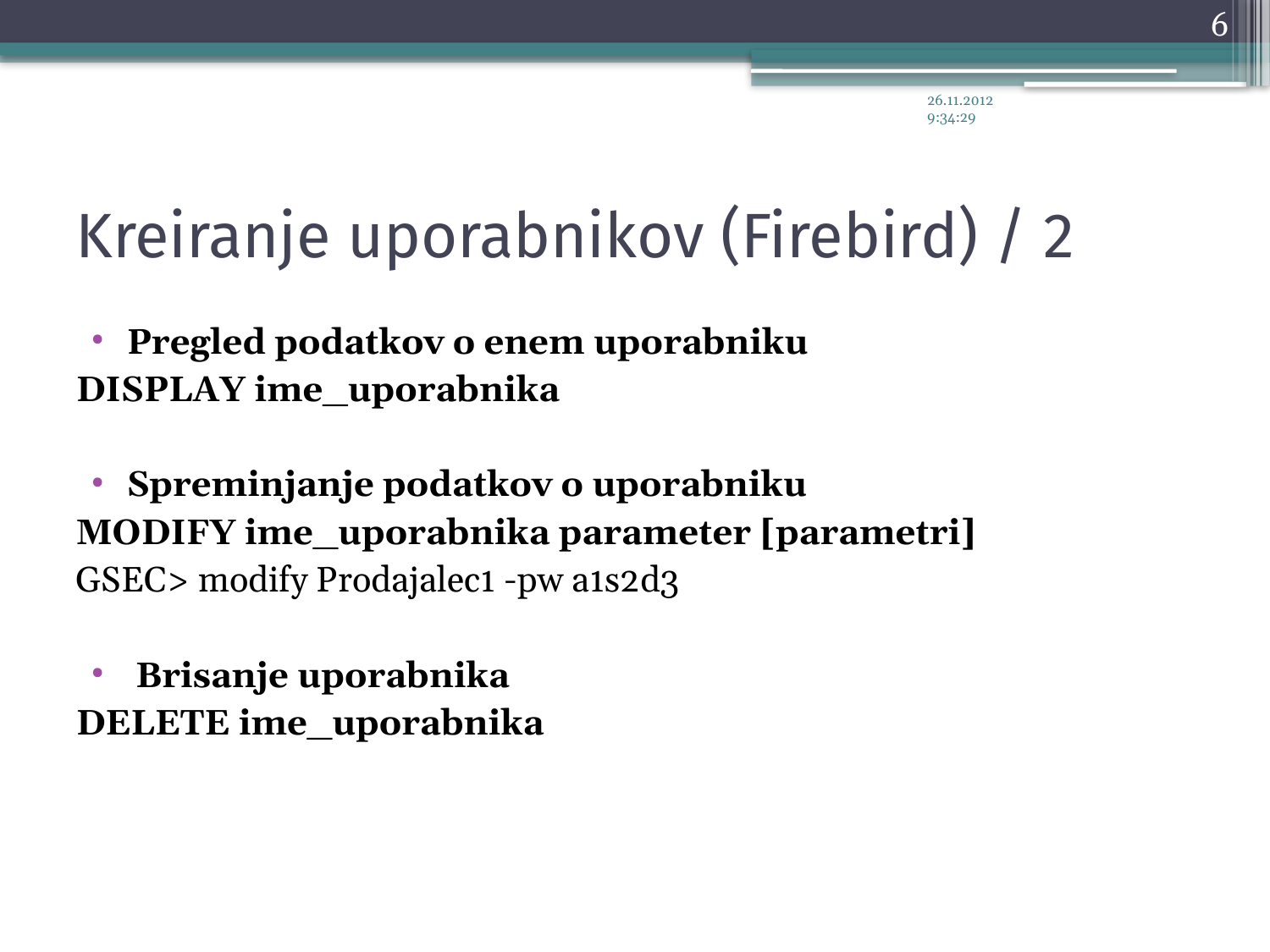

6
26.11.2012 9:34:29
# Kreiranje uporabnikov (Firebird) / 2
Pregled podatkov o enem uporabniku
DISPLAY ime_uporabnika

Spreminjanje podatkov o uporabniku
MODIFY ime_uporabnika parameter [parametri]
GSEC> modify Prodajalec1 -pw a1s2d3

 Brisanje uporabnika
DELETE ime_uporabnika